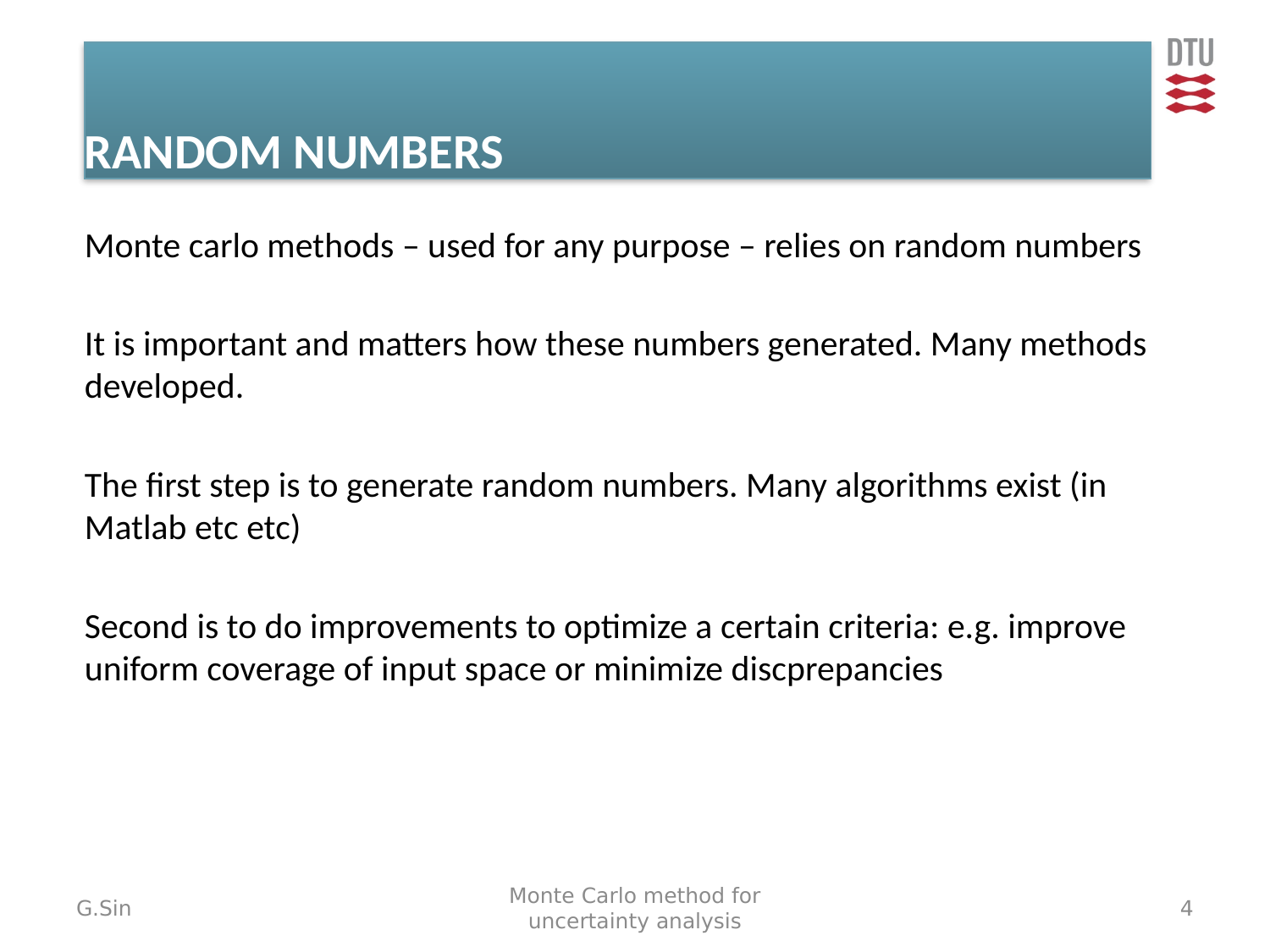

# RANDOM NUMBERS
Monte carlo methods – used for any purpose – relies on random numbers

It is important and matters how these numbers generated. Many methods developed.

The first step is to generate random numbers. Many algorithms exist (in Matlab etc etc)

Second is to do improvements to optimize a certain criteria: e.g. improve uniform coverage of input space or minimize discprepancies
G.Sin
Monte Carlo method for uncertainty analysis
4